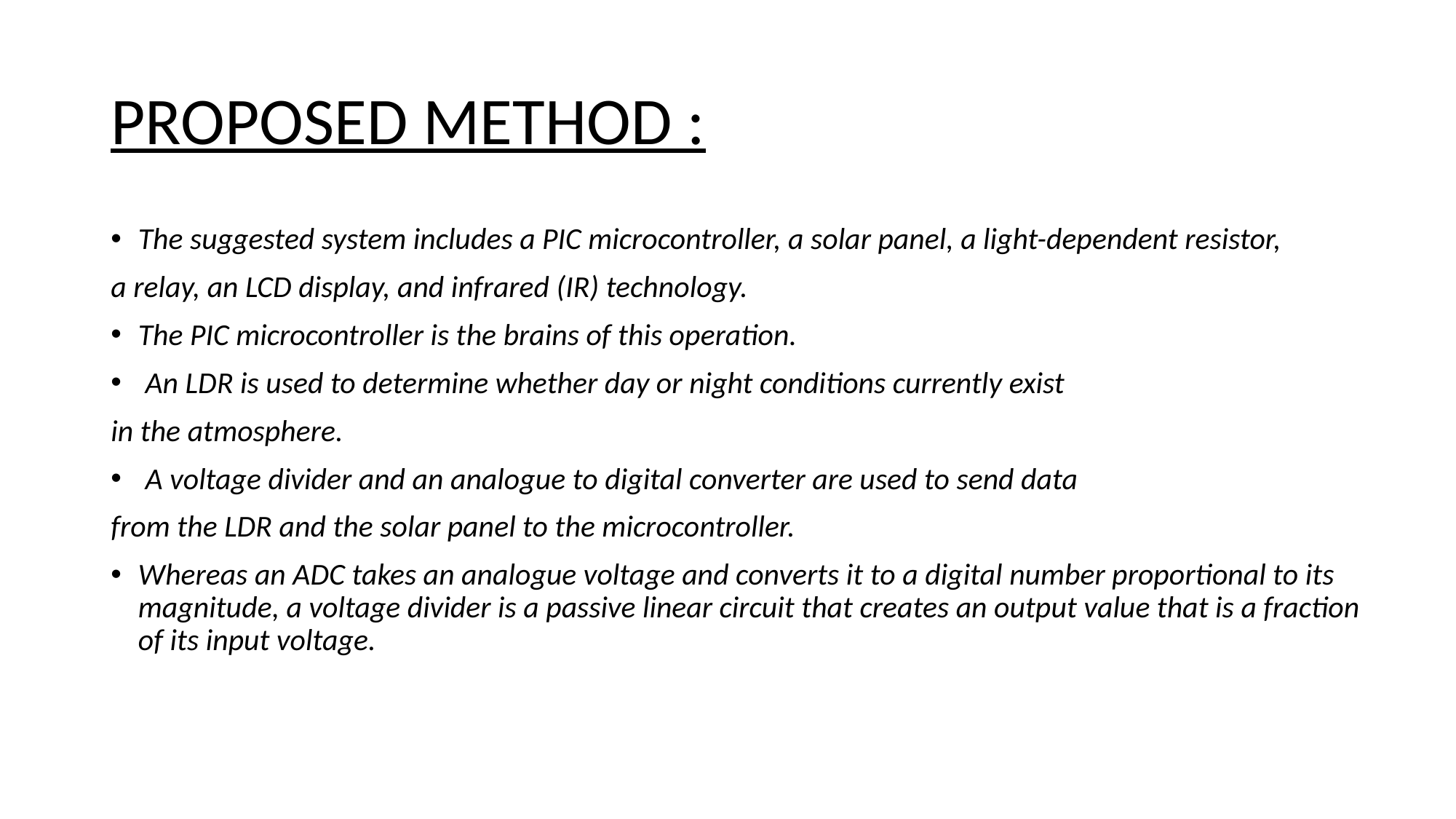

# PROPOSED METHOD :
The suggested system includes a PIC microcontroller, a solar panel, a light-dependent resistor,
a relay, an LCD display, and infrared (IR) technology.
The PIC microcontroller is the brains of this operation.
 An LDR is used to determine whether day or night conditions currently exist
in the atmosphere.
 A voltage divider and an analogue to digital converter are used to send data
from the LDR and the solar panel to the microcontroller.
Whereas an ADC takes an analogue voltage and converts it to a digital number proportional to its magnitude, a voltage divider is a passive linear circuit that creates an output value that is a fraction of its input voltage.